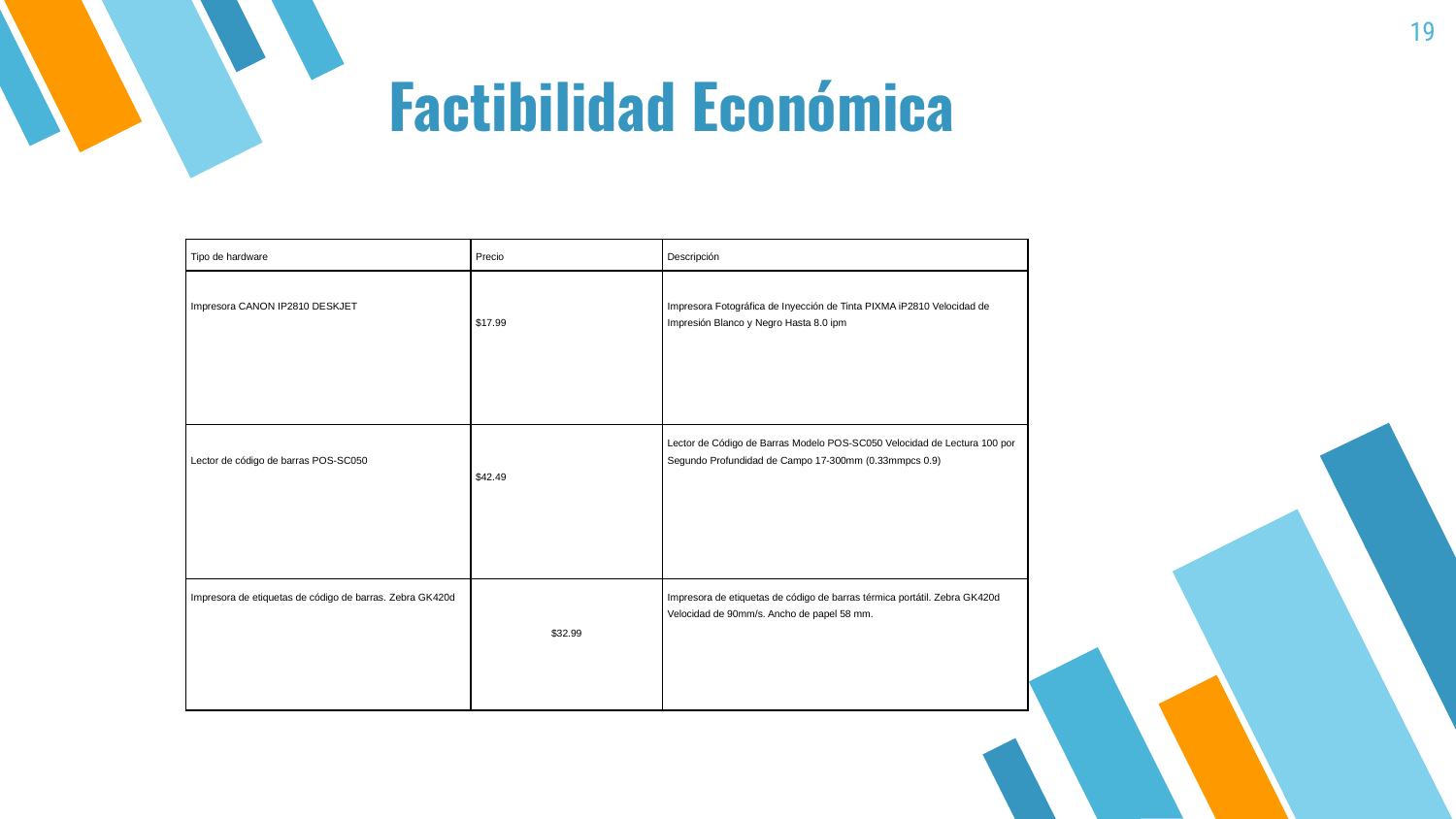

19
Factibilidad Económica
| Tipo de hardware | Precio | Descripción |
| --- | --- | --- |
| Impresora CANON IP2810 DESKJET | $17.99 | Impresora Fotográfica de Inyección de Tinta PIXMA iP2810 Velocidad de Impresión Blanco y Negro Hasta 8.0 ipm |
| Lector de código de barras POS-SC050 | $42.49 | Lector de Código de Barras Modelo POS-SC050 Velocidad de Lectura 100 por Segundo Profundidad de Campo 17-300mm (0.33mmpcs 0.9) |
| Impresora de etiquetas de código de barras. Zebra GK420d | $32.99 | Impresora de etiquetas de código de barras térmica portátil. Zebra GK420d Velocidad de 90mm/s. Ancho de papel 58 mm. |